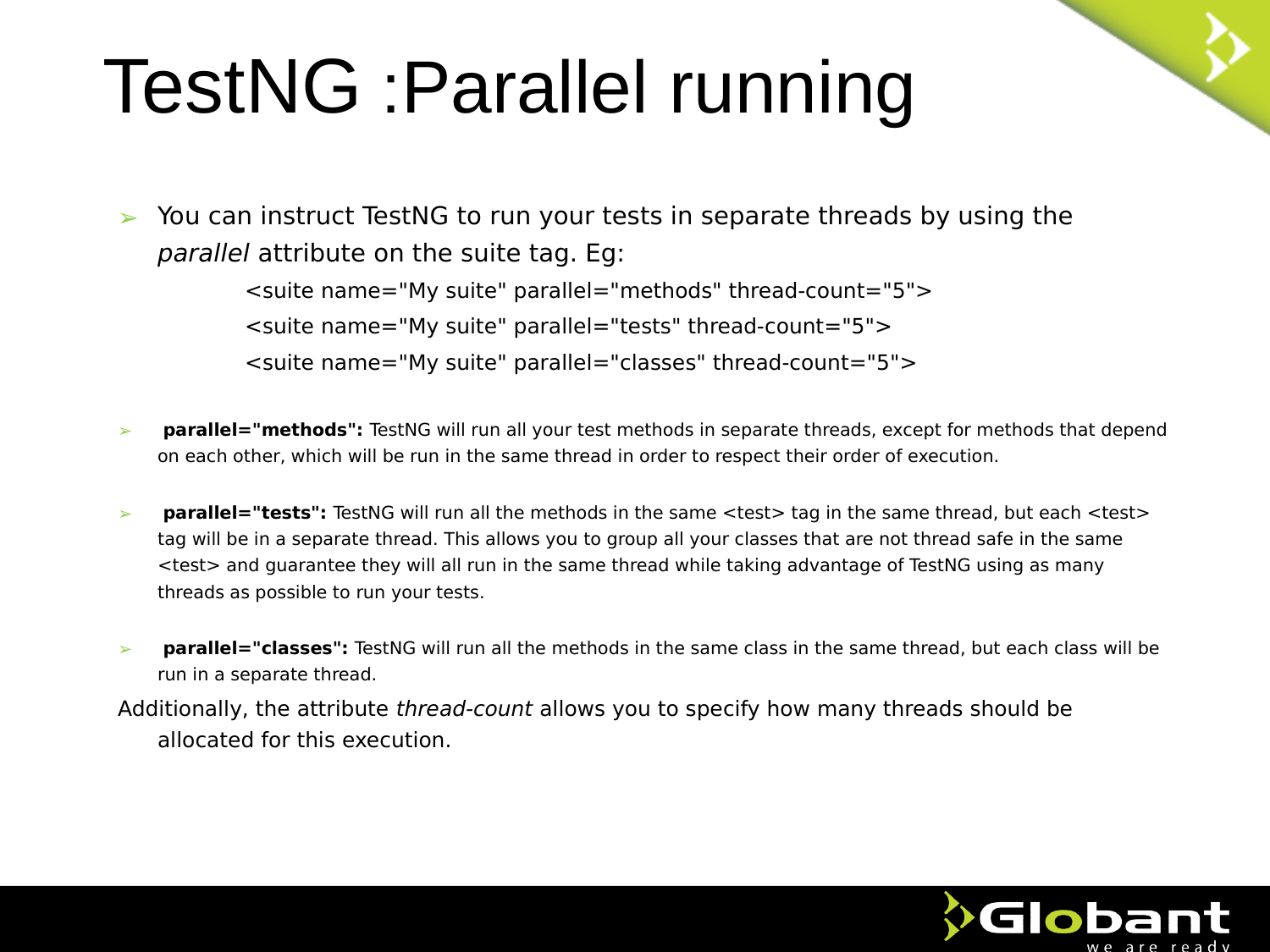

# TestNG :Parallel running
You can instruct TestNG to run your tests in separate threads by using the parallel attribute on the suite tag. Eg:
<suite name="My suite" parallel="methods" thread-count="5">
<suite name="My suite" parallel="tests" thread-count="5">
<suite name="My suite" parallel="classes" thread-count="5">

 parallel="methods": TestNG will run all your test methods in separate threads, except for methods that depend on each other, which will be run in the same thread in order to respect their order of execution.
 parallel="tests": TestNG will run all the methods in the same <test> tag in the same thread, but each <test> tag will be in a separate thread. This allows you to group all your classes that are not thread safe in the same <test> and guarantee they will all run in the same thread while taking advantage of TestNG using as many threads as possible to run your tests.
 parallel="classes": TestNG will run all the methods in the same class in the same thread, but each class will be run in a separate thread.
Additionally, the attribute thread-count allows you to specify how many threads should be allocated for this execution.